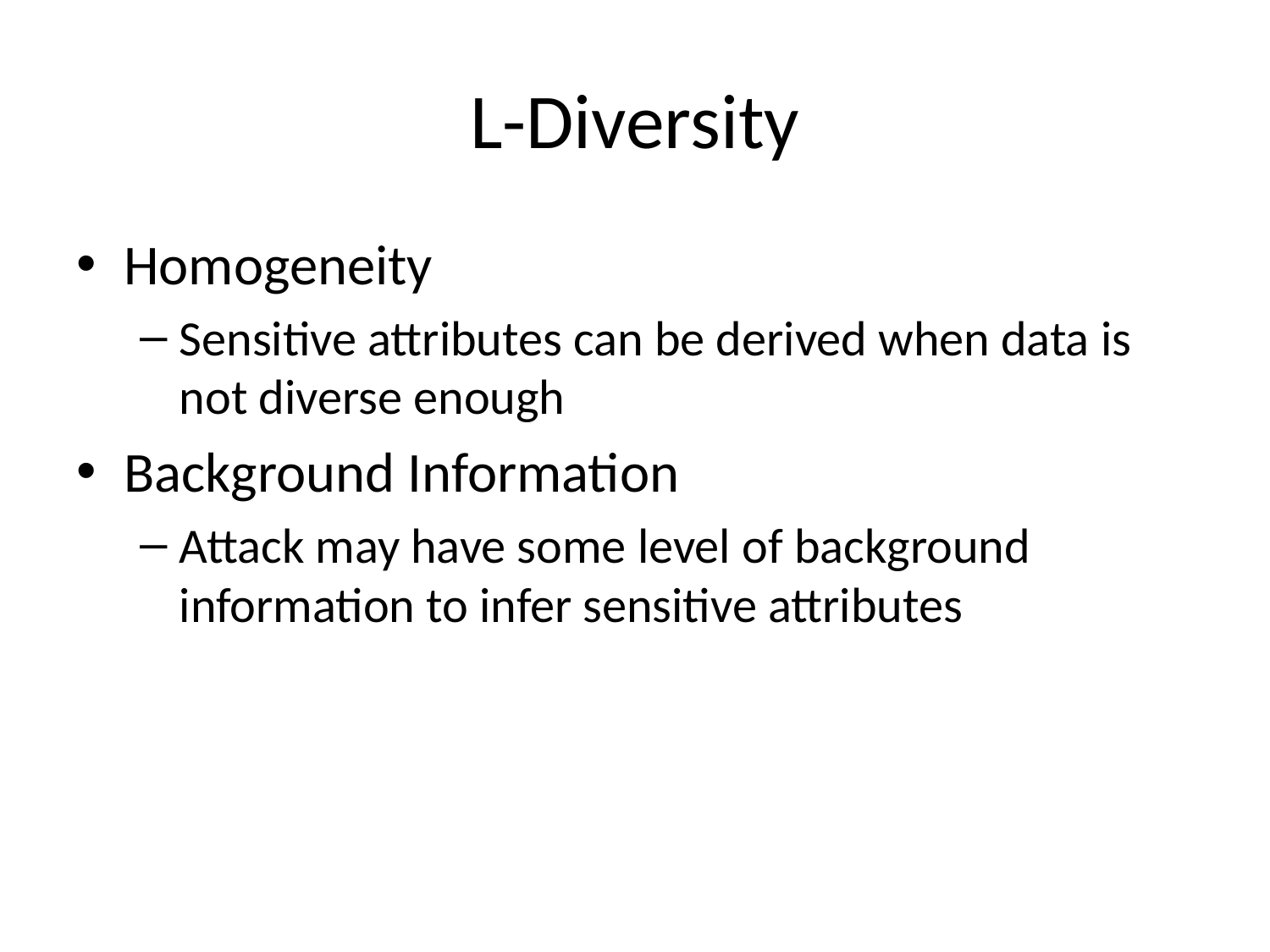

# L-Diversity
Homogeneity
Sensitive attributes can be derived when data is not diverse enough
Background Information
Attack may have some level of background information to infer sensitive attributes